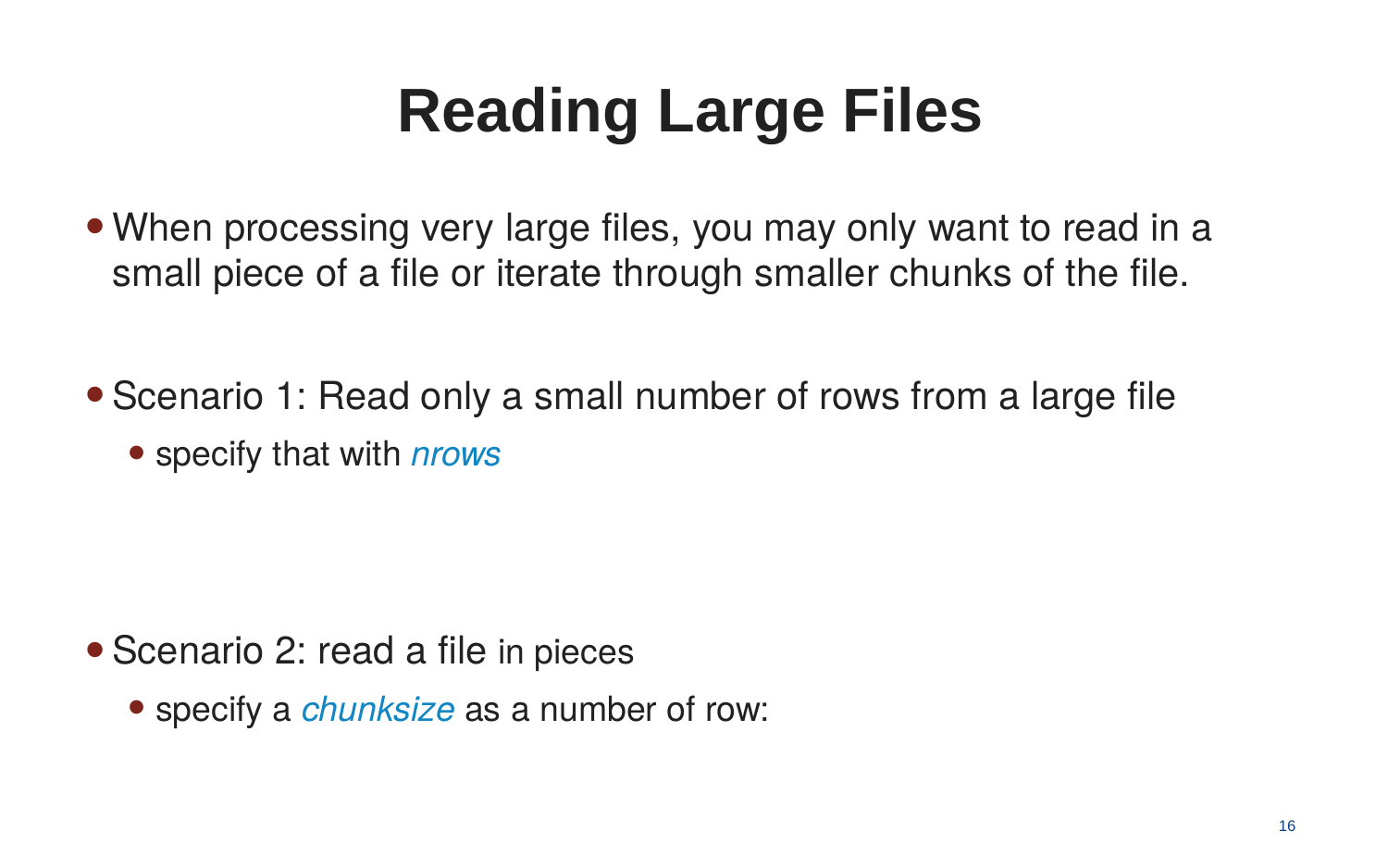

# Reading Large Files
When processing very large files, you may only want to read in a small piece of a file or iterate through smaller chunks of the file.

Scenario 1: Read only a small number of rows from a large file
specify that with nrows

Scenario 2: read a file in pieces
specify a chunksize as a number of row:

16